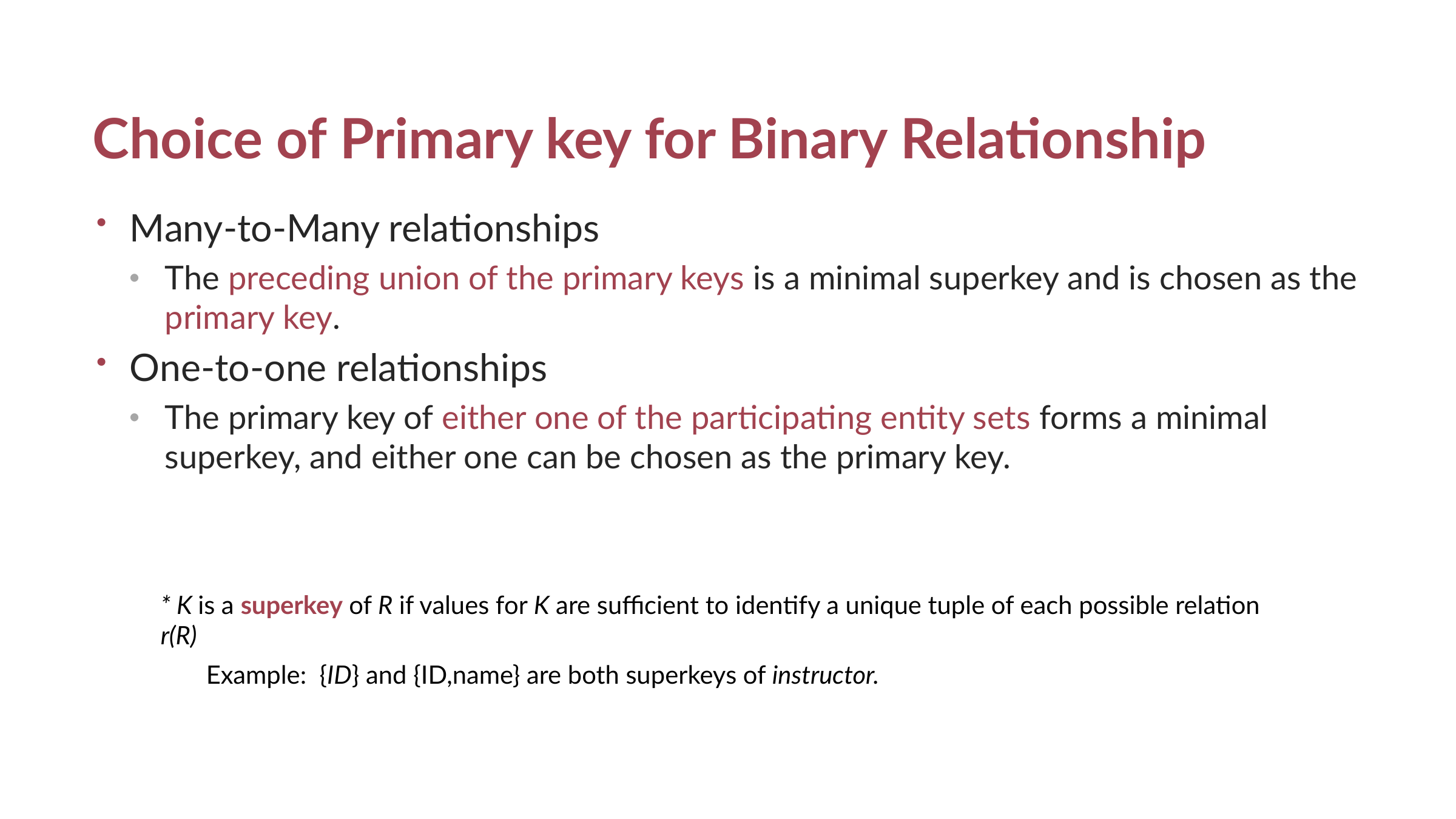

# Choice of Primary key for Binary Relationship
Many-to-Many relationships
The preceding union of the primary keys is a minimal superkey and is chosen as the primary key.
One-to-one relationships
The primary key of either one of the participating entity sets forms a minimal superkey, and either one can be chosen as the primary key.

* K is a superkey of R if values for K are sufficient to identify a unique tuple of each possible relation r(R)
Example:  {ID} and {ID,name} are both superkeys of instructor.